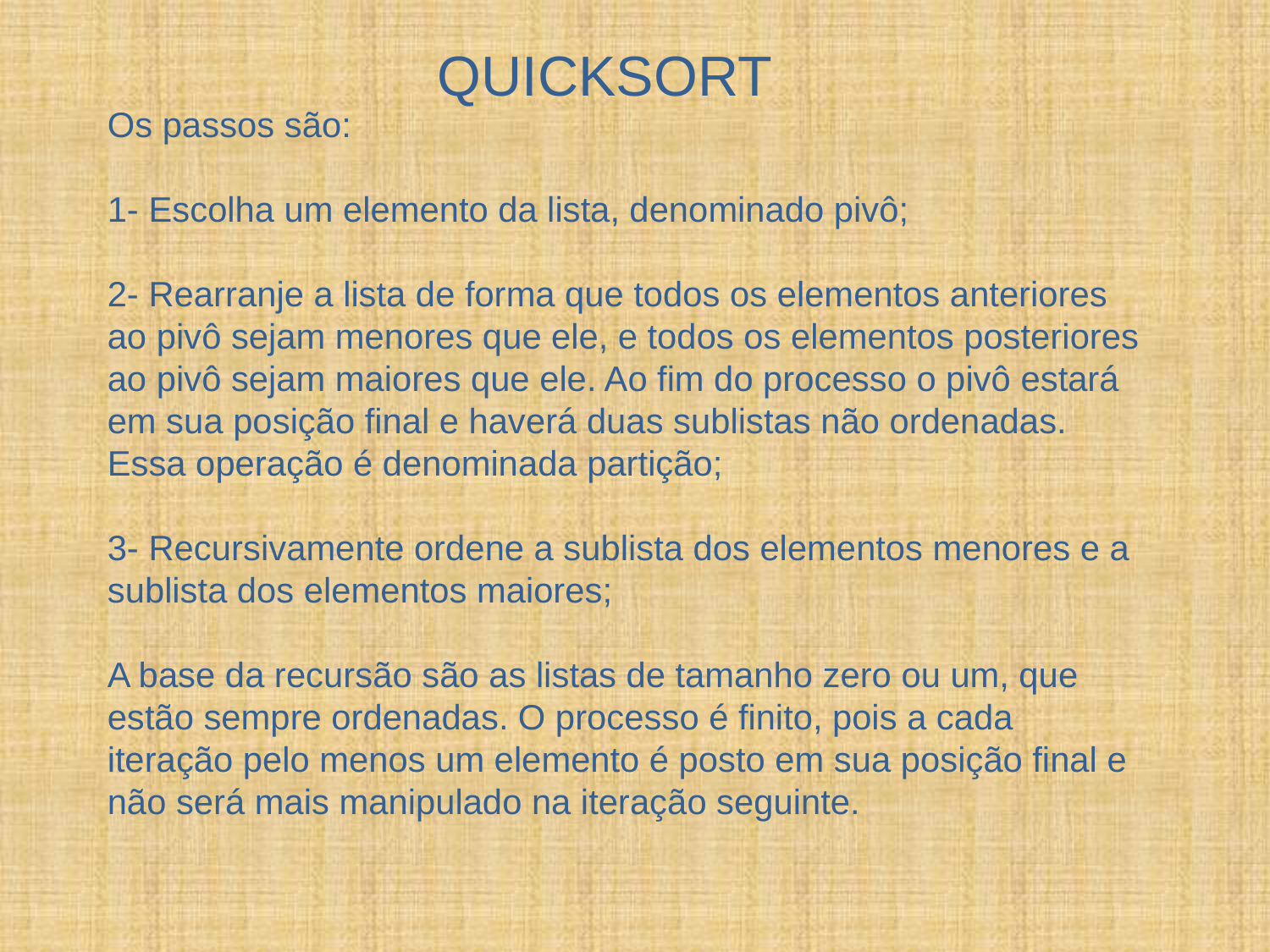

QUICKSORT
Os passos são:

1- Escolha um elemento da lista, denominado pivô;

2- Rearranje a lista de forma que todos os elementos anteriores ao pivô sejam menores que ele, e todos os elementos posteriores ao pivô sejam maiores que ele. Ao fim do processo o pivô estará em sua posição final e haverá duas sublistas não ordenadas. Essa operação é denominada partição;

3- Recursivamente ordene a sublista dos elementos menores e a sublista dos elementos maiores;

A base da recursão são as listas de tamanho zero ou um, que estão sempre ordenadas. O processo é finito, pois a cada iteração pelo menos um elemento é posto em sua posição final e não será mais manipulado na iteração seguinte.